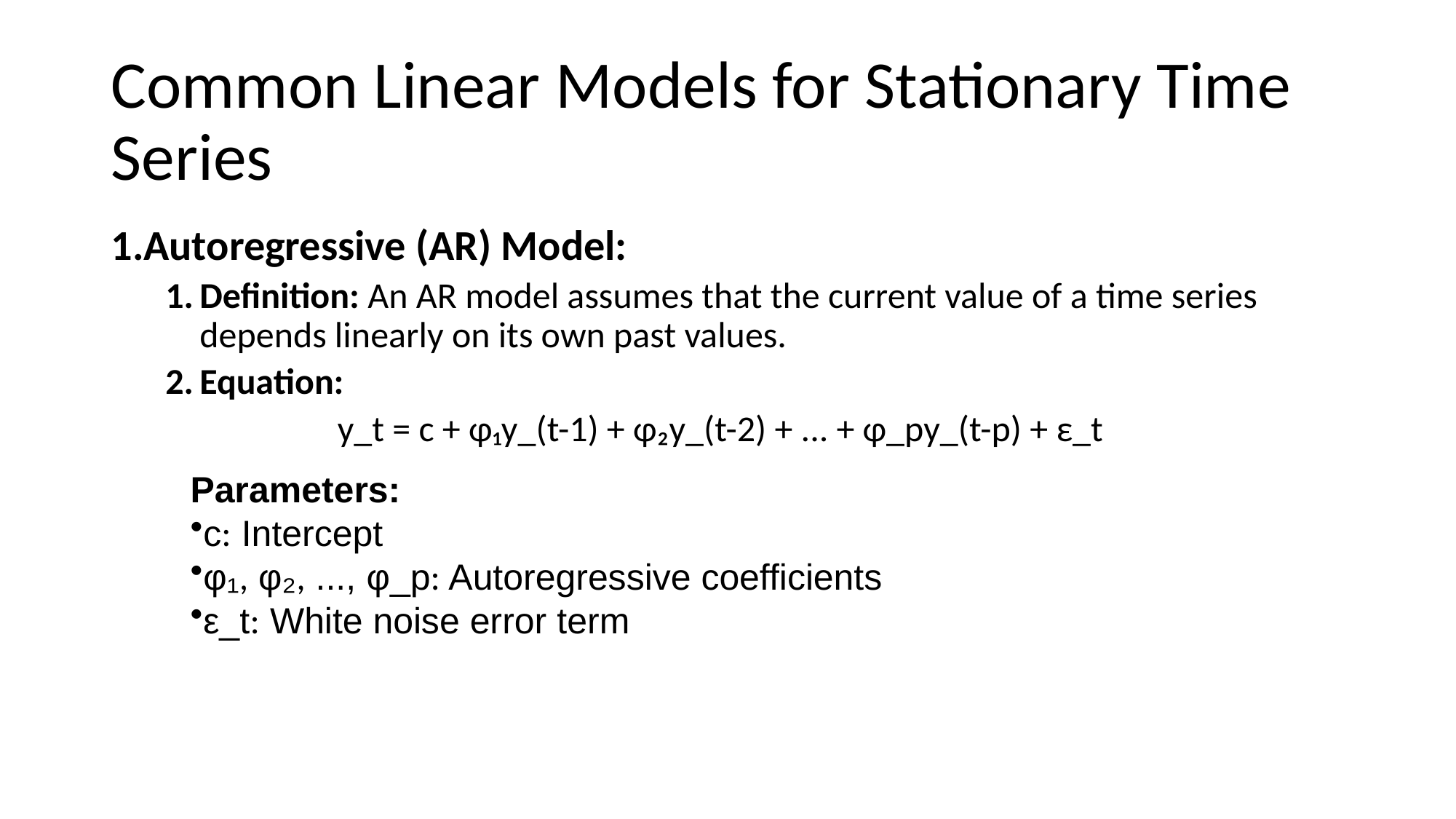

# Common Linear Models for Stationary Time Series
Autoregressive (AR) Model:
Definition: An AR model assumes that the current value of a time series depends linearly on its own past values.
Equation:
                     y_t = c + φ₁y_(t-1) + φ₂y_(t-2) + ... + φ_py_(t-p) + ε_t

Parameters:
c: Intercept
φ₁, φ₂, ..., φ_p: Autoregressive coefficients
ε_t: White noise error term